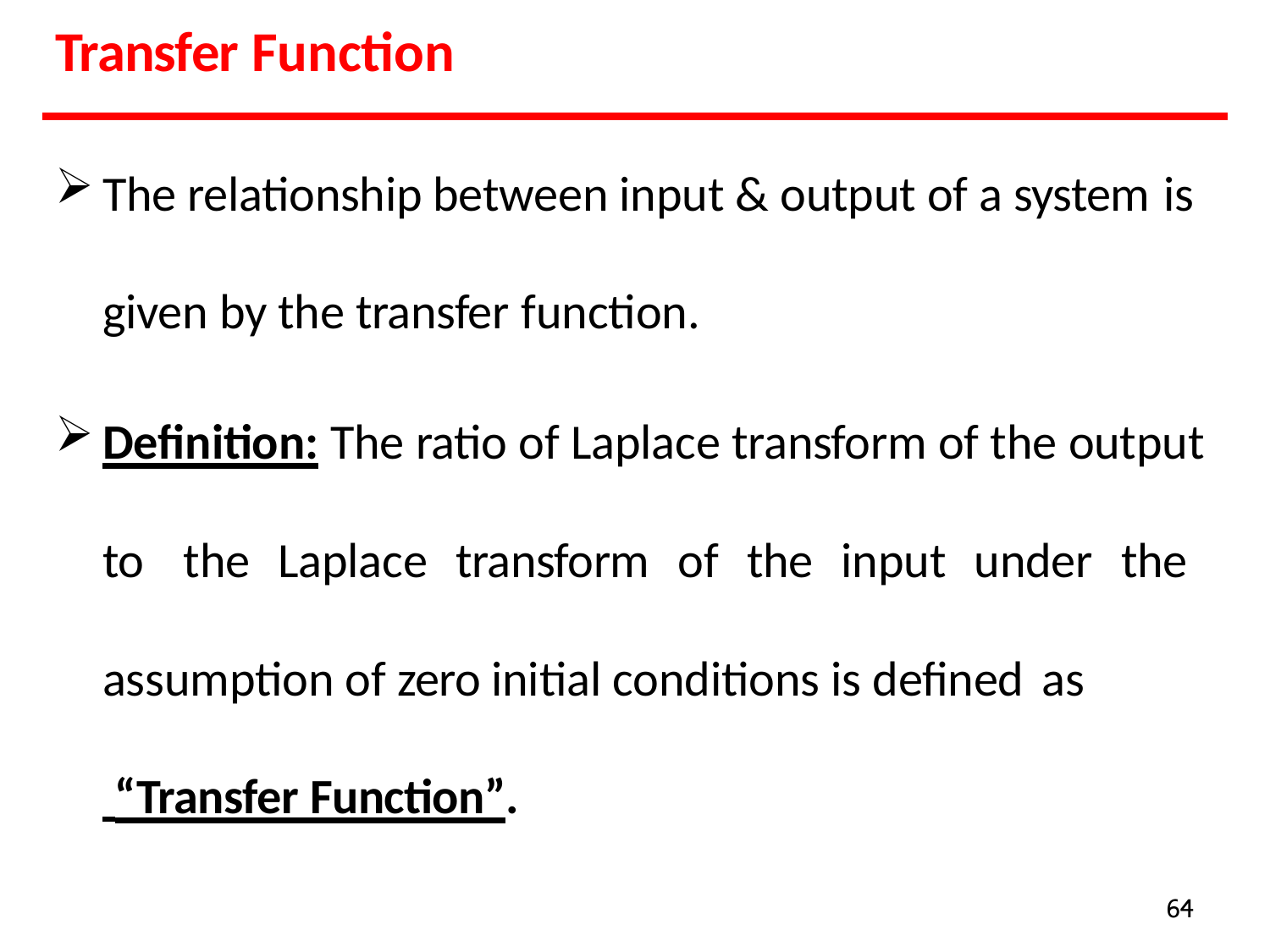

# Transfer Function

The relationship between input & output of a system is

given by the transfer function.
Definition: The ratio of Laplace transform of the output  to the Laplace transform of the input under the  assumption of zero initial conditions is defined as

 “Transfer Function”.
64